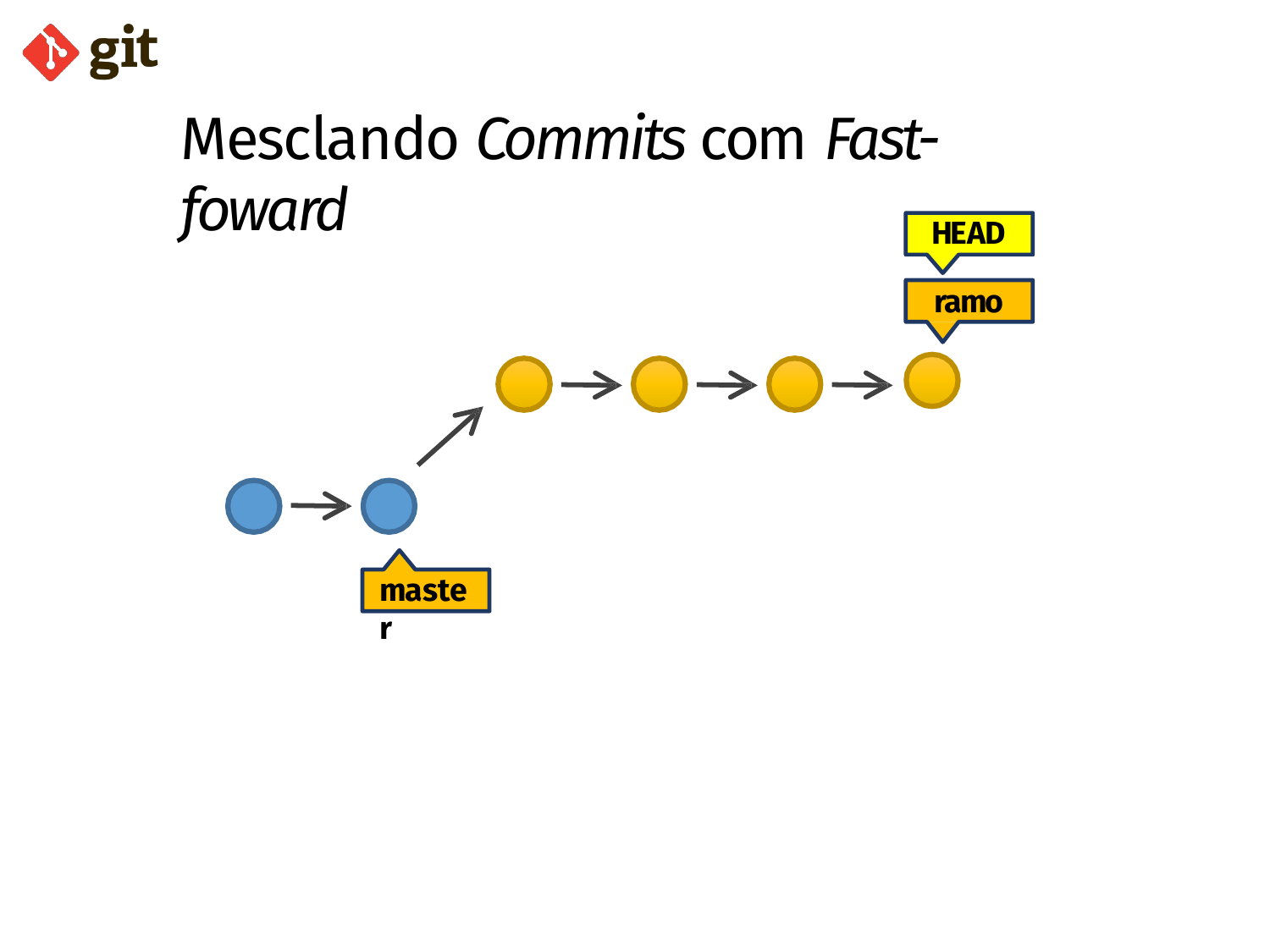

# Mesclando Commits com Fast-foward
HEAD

ramo

master